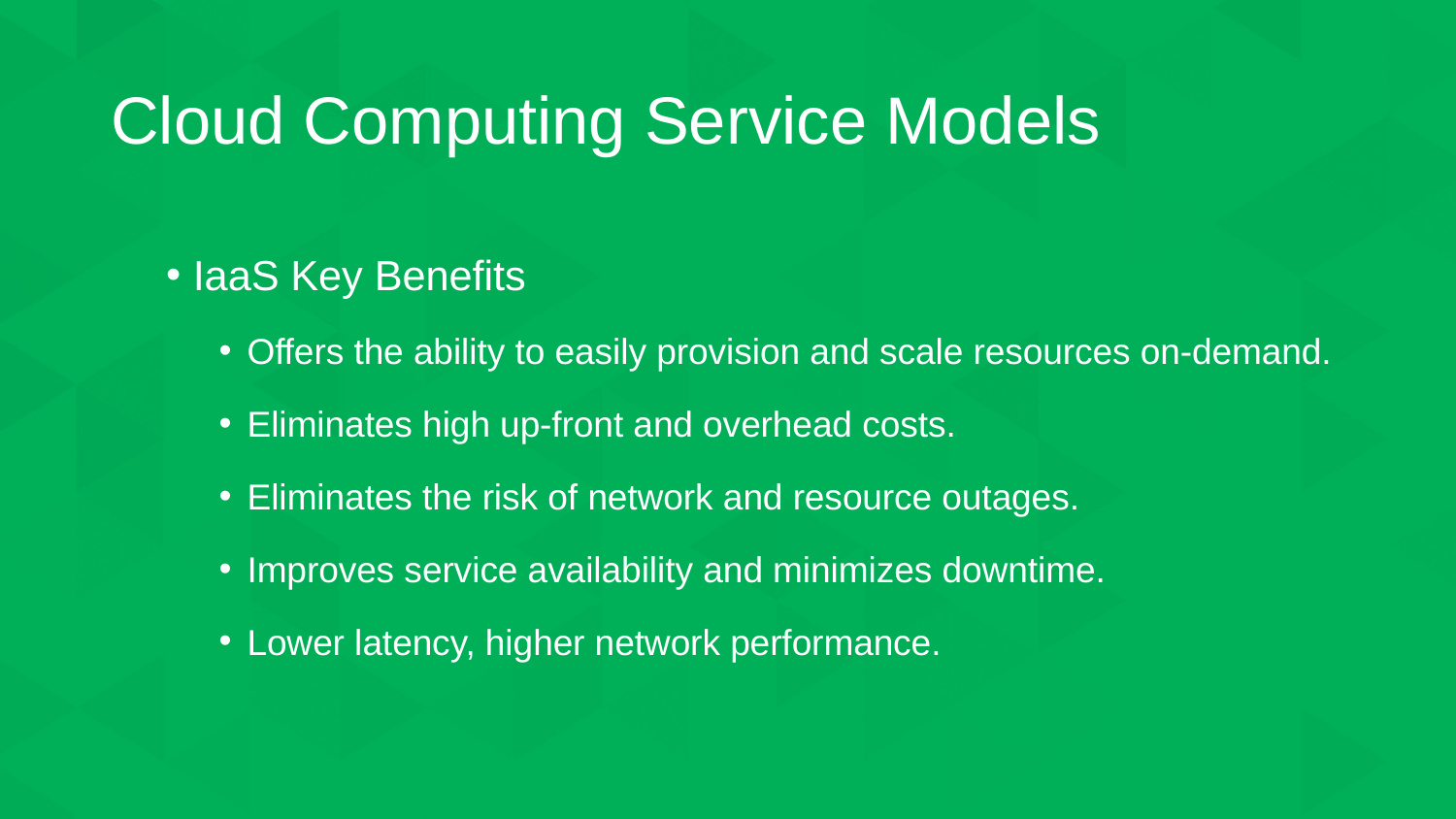

# Cloud Computing Service Models
IaaS Key Benefits
Offers the ability to easily provision and scale resources on-demand.
Eliminates high up-front and overhead costs.
Eliminates the risk of network and resource outages.
Improves service availability and minimizes downtime.
Lower latency, higher network performance.